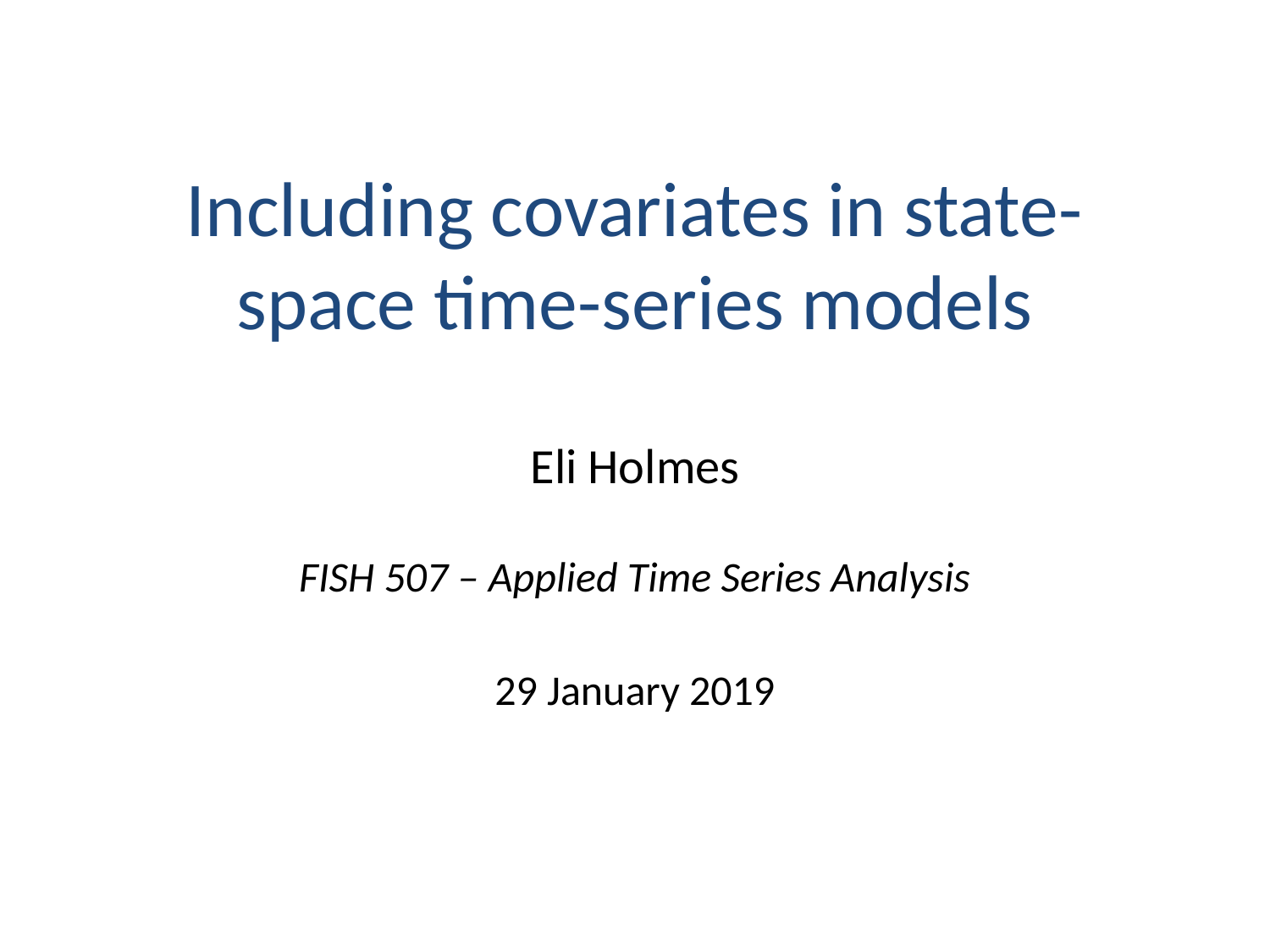

# Including covariates in state-space time-series models
Eli Holmes

FISH 507 – Applied Time Series Analysis

29 January 2019